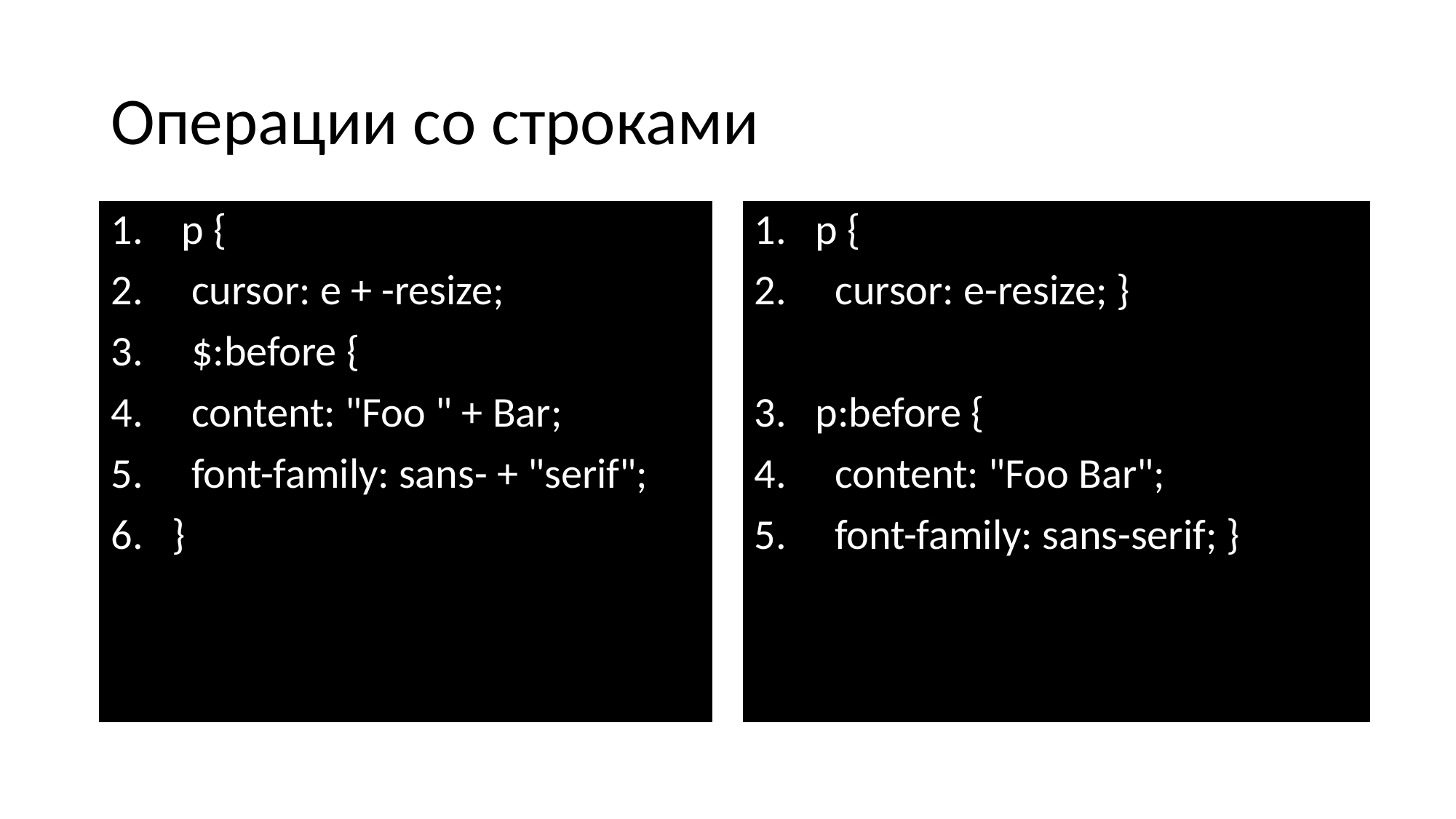

# Операции со строками
 p {
  cursor: e + -resize;
  $:before {
  content: "Foo " + Bar;
  font-family: sans- + "serif";
}
p {
  cursor: e-resize; }

p:before {
  content: "Foo Bar";
  font-family: sans-serif; }